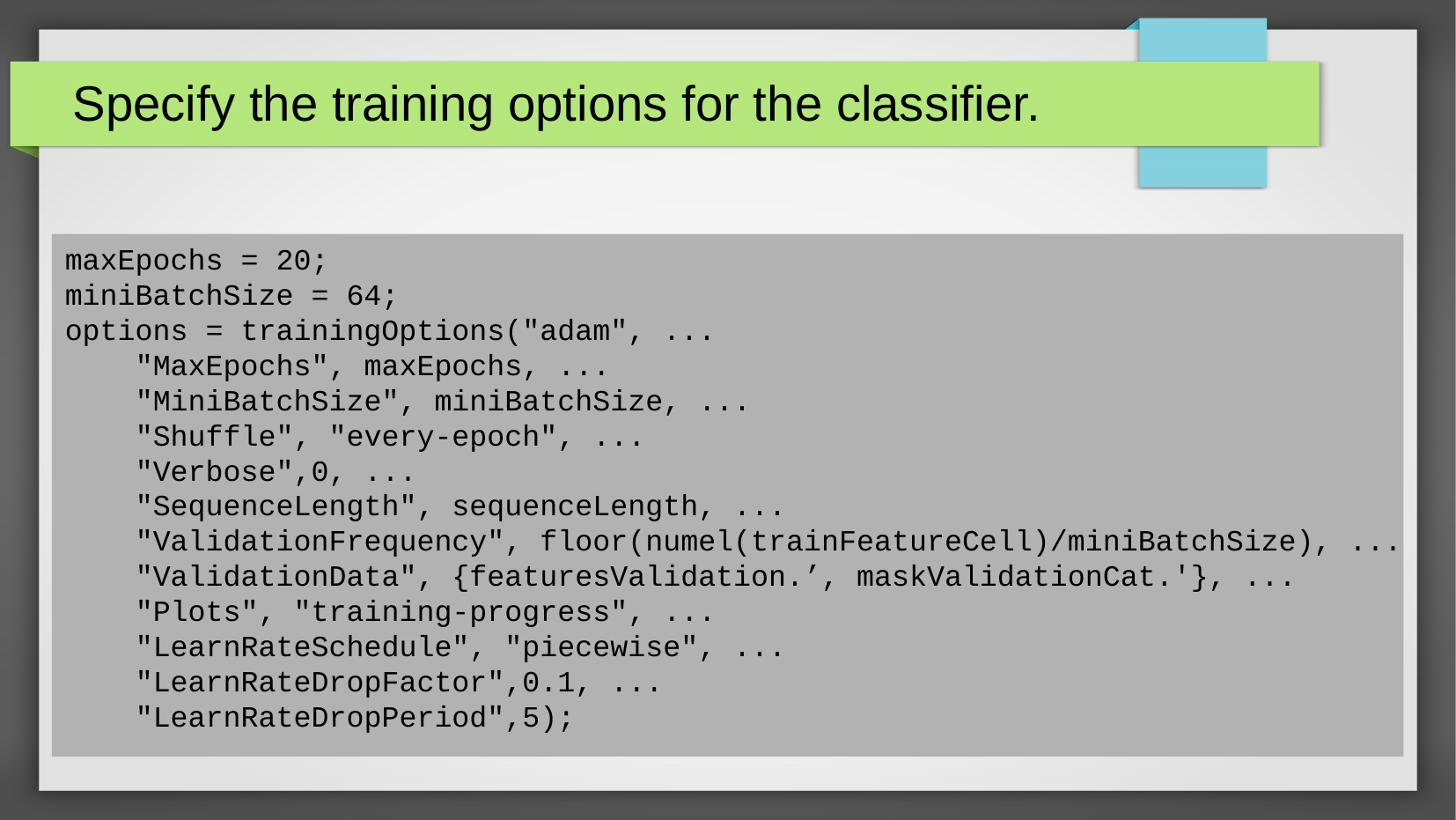

Specify the training options for the classifier.
maxEpochs = 20;
miniBatchSize = 64;
options = trainingOptions("adam", ...
    "MaxEpochs", maxEpochs, ...
    "MiniBatchSize", miniBatchSize, ...
    "Shuffle", "every-epoch", ...
    "Verbose",0, ...
    "SequenceLength", sequenceLength, ...
    "ValidationFrequency", floor(numel(trainFeatureCell)/miniBatchSize), ...
    "ValidationData", {featuresValidation.’, maskValidationCat.'}, ...
    "Plots", "training-progress", ...
    "LearnRateSchedule", "piecewise", ...
    "LearnRateDropFactor",0.1, ...
    "LearnRateDropPeriod",5);